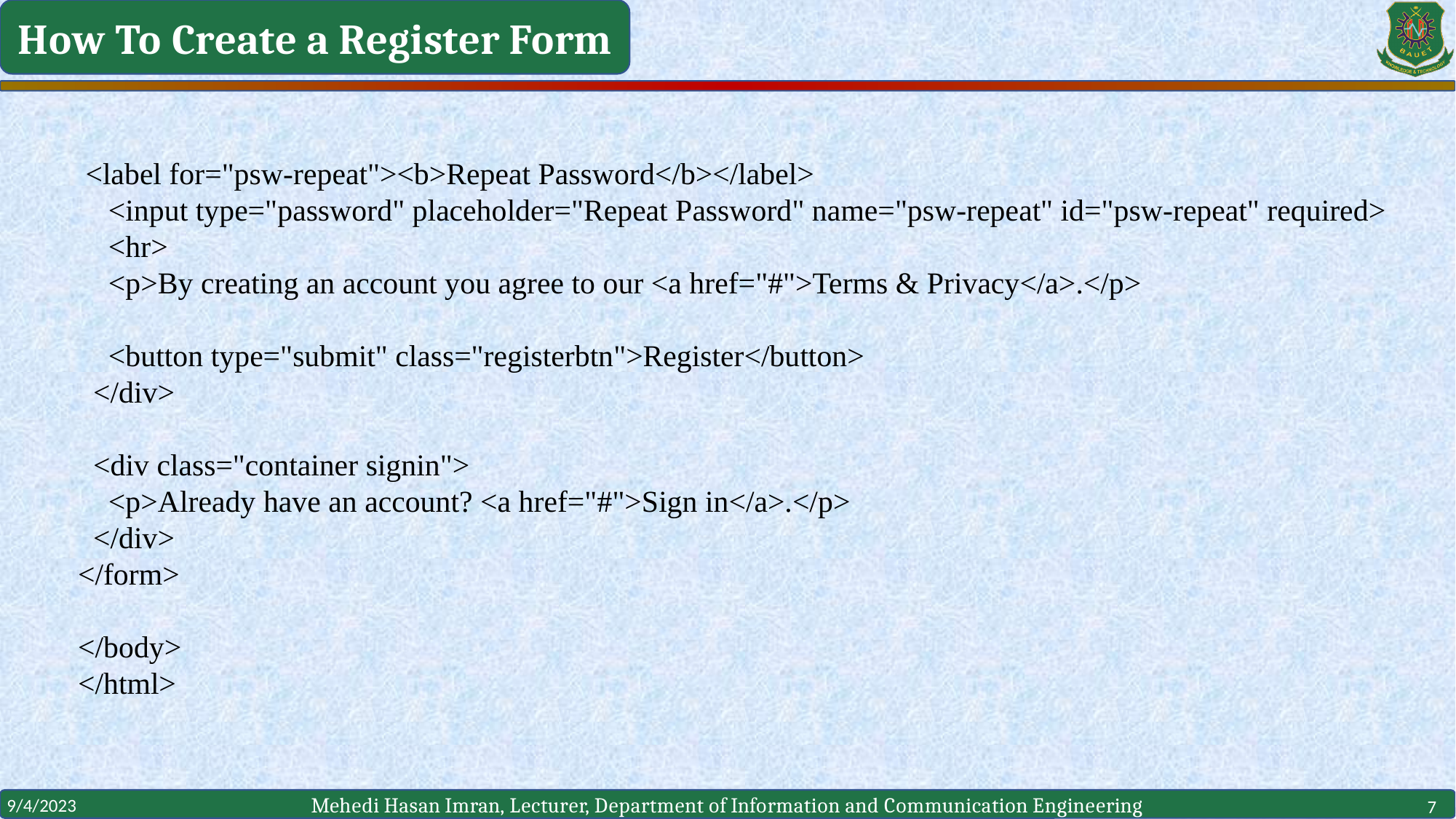

How To Create a Register Form
 <label for="psw-repeat"><b>Repeat Password</b></label>
    <input type="password" placeholder="Repeat Password" name="psw-repeat" id="psw-repeat" required>
    <hr>
    <p>By creating an account you agree to our <a href="#">Terms & Privacy</a>.</p>

    <button type="submit" class="registerbtn">Register</button>
  </div>

  <div class="container signin">
    <p>Already have an account? <a href="#">Sign in</a>.</p>
  </div>
</form>

</body>
</html>
9/4/2023
7